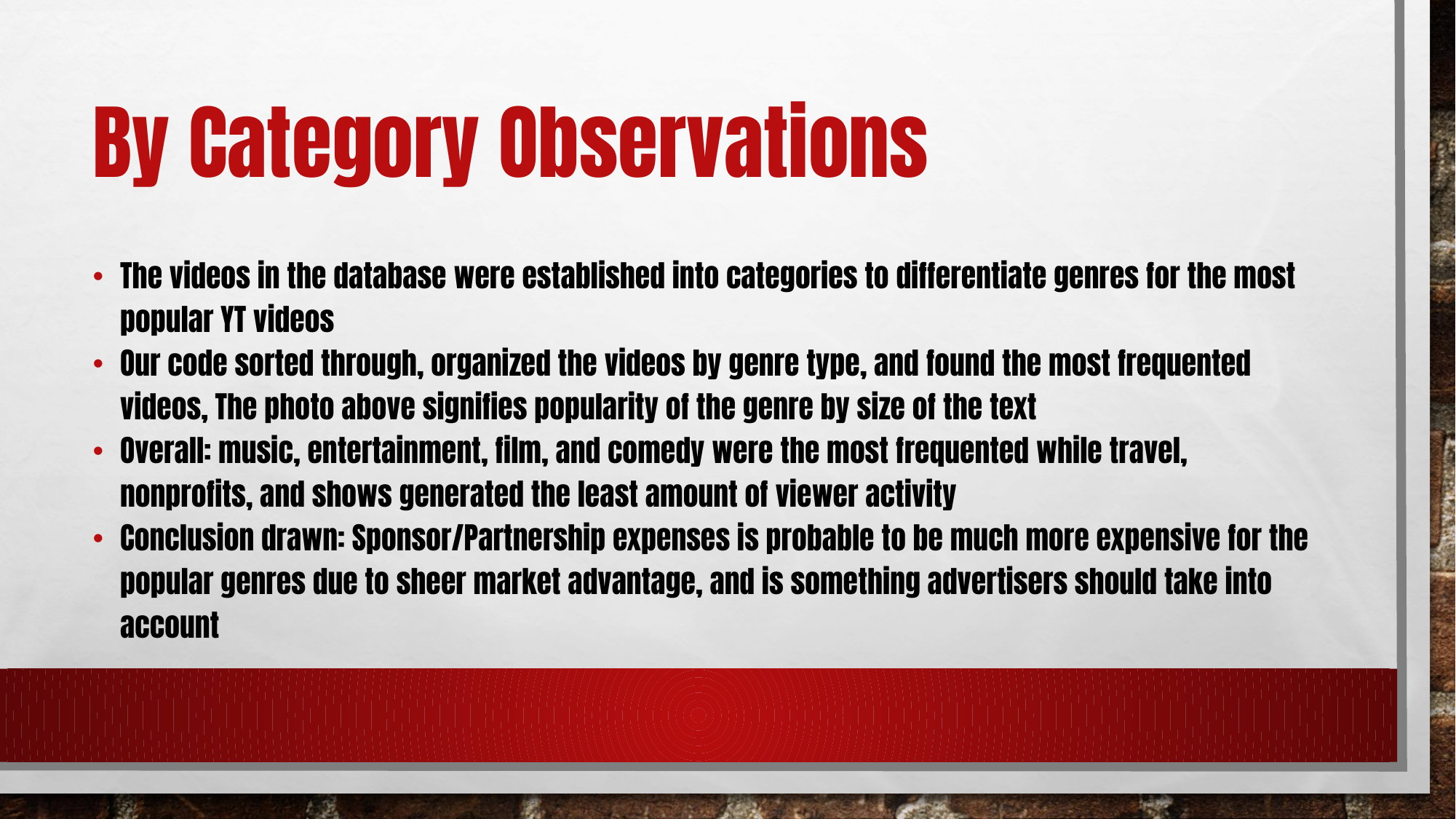

# By Category Observations
The videos in the database were established into categories to differentiate genres for the most popular YT videos
Our code sorted through, organized the videos by genre type, and found the most frequented videos, The photo above signifies popularity of the genre by size of the text
Overall: music, entertainment, film, and comedy were the most frequented while travel, nonprofits, and shows generated the least amount of viewer activity
Conclusion drawn: Sponsor/Partnership expenses is probable to be much more expensive for the popular genres due to sheer market advantage, and is something advertisers should take into account